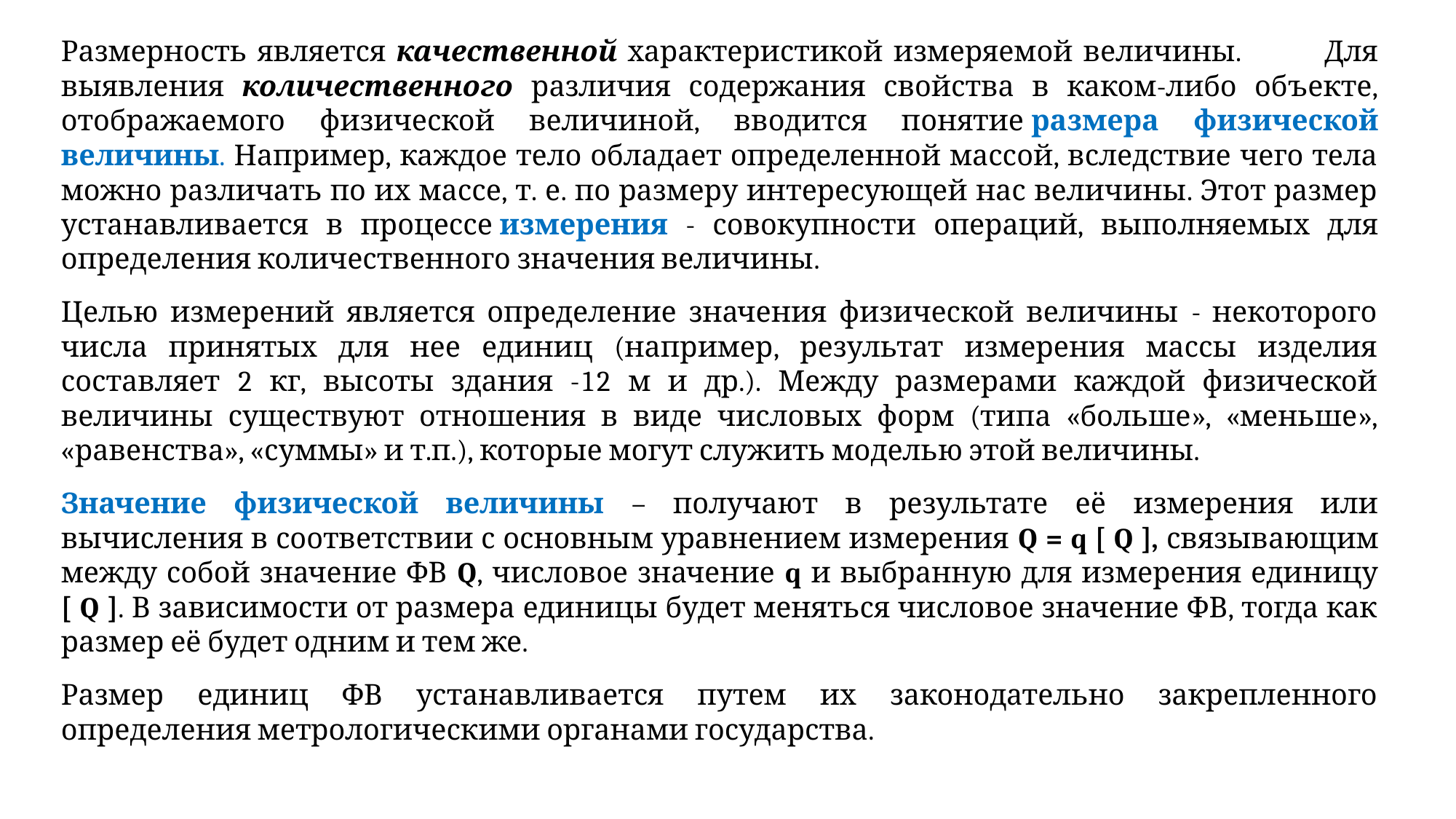

#
Размерность является качественной характеристикой измеряемой величины.        Для выявления количественного различия содержания свойства в каком-либо объекте, отображаемого физической величиной, вводится понятие размера физической величины. Например, каждое тело обладает определенной массой, вследствие чего тела можно различать по их массе, т. е. по размеру интересующей нас величины. Этот размер устанавливается в процессе измерения - совокупности операций, выполняемых для определения количественного значения величины.
Целью измерений является определение значения физической величины - некоторого числа принятых для нее единиц (например, результат измерения массы изделия составляет 2 кг, высоты здания -12 м и др.). Между размерами каждой физической величины существуют отношения в виде числовых форм (типа «больше», «меньше», «равенства», «суммы» и т.п.), которые могут служить моделью этой величины.
Значение физической величины – получают в результате её измерения или вычисления в соответствии с основным уравнением измерения Q = q [ Q ], связывающим между собой значение ФВ Q, числовое значение q и выбранную для измерения единицу [ Q ]. В зависимости от размера единицы будет меняться числовое значение ФВ, тогда как размер её будет одним и тем же.
Размер единиц ФВ устанавливается путем их законодательно закрепленного определения метрологическими органами государства.